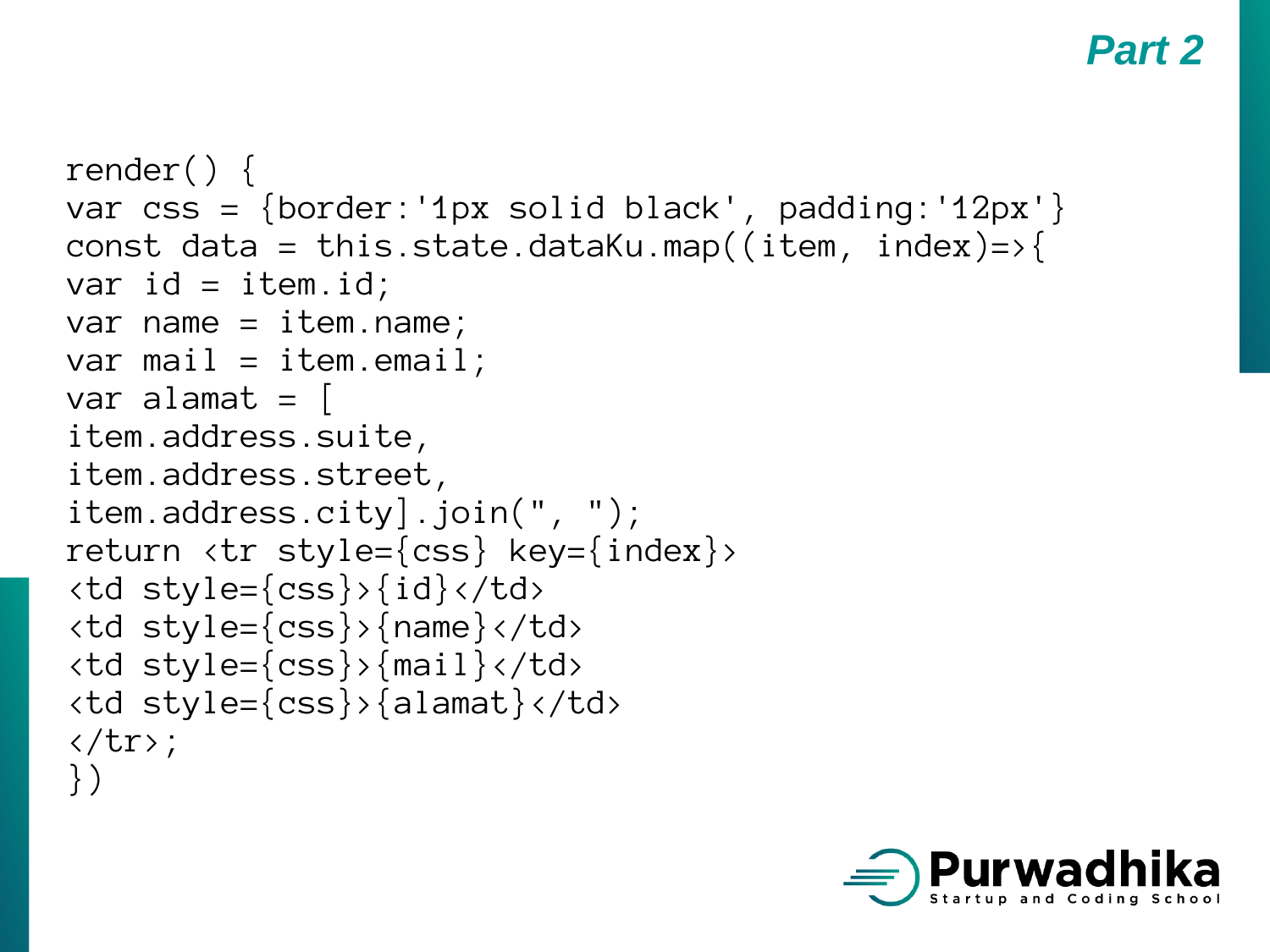

Part 2
render() {
var css = {border:'1px solid black', padding:'12px'}
const data = this.state.dataKu.map((item, index)=>{
var id = item.id;
var name = item.name;
var mail = item.email;
var alamat = [
item.address.suite,
item.address.street,
item.address.city].join(", ");
return <tr style={css} key={index}>
<td style={css}>{id}</td>
<td style={css}>{name}</td>
<td style={css}>{mail}</td>
<td style={css}>{alamat}</td>
</tr>;
})